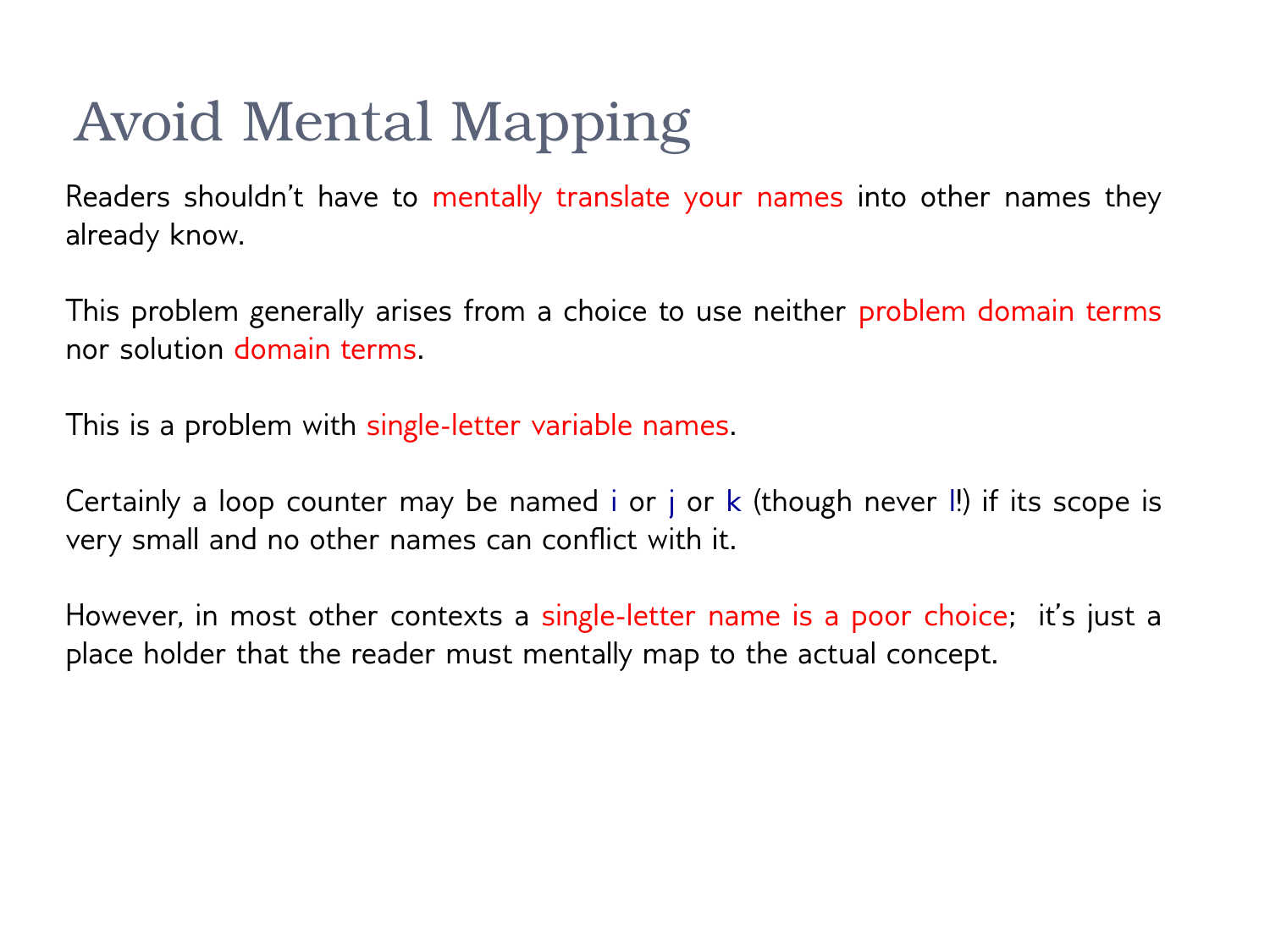

# Avoid Mental Mapping
Readers shouldn’t have to mentally translate your names into other names they already know.

This problem generally arises from a choice to use neither problem domain terms nor solution domain terms.

This is a problem with single-letter variable names.

Certainly a loop counter may be named i or j or k (though never l!) if its scope is very small and no other names can conflict with it.

However, in most other contexts a single-letter name is a poor choice;  it’s just a place holder that the reader must mentally map to the actual concept.